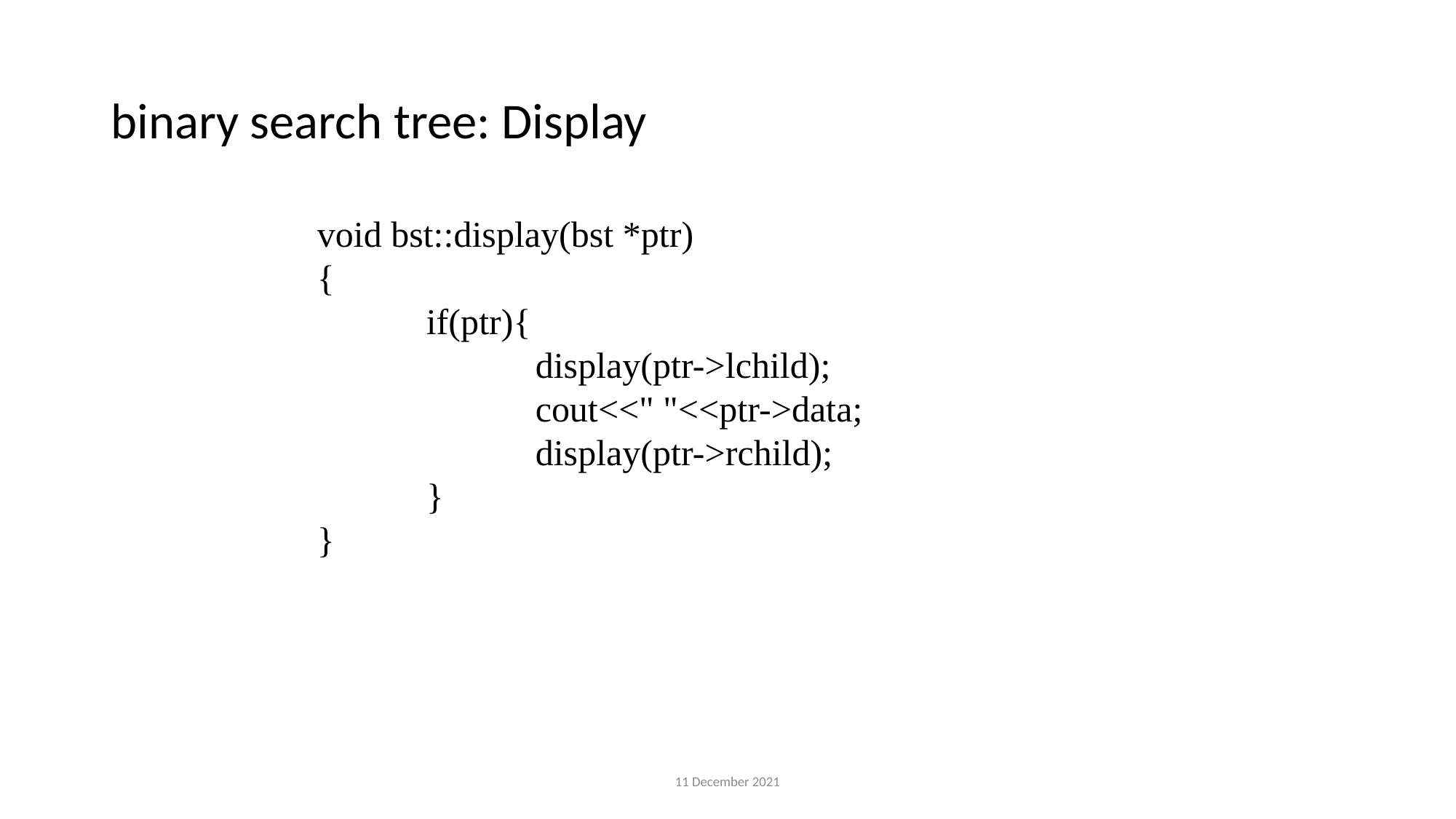

# binary search tree: Display
void bst::display(bst *ptr)
{
	if(ptr){
		display(ptr->lchild);
		cout<<" "<<ptr->data;
		display(ptr->rchild);
	}
}
11 December 2021